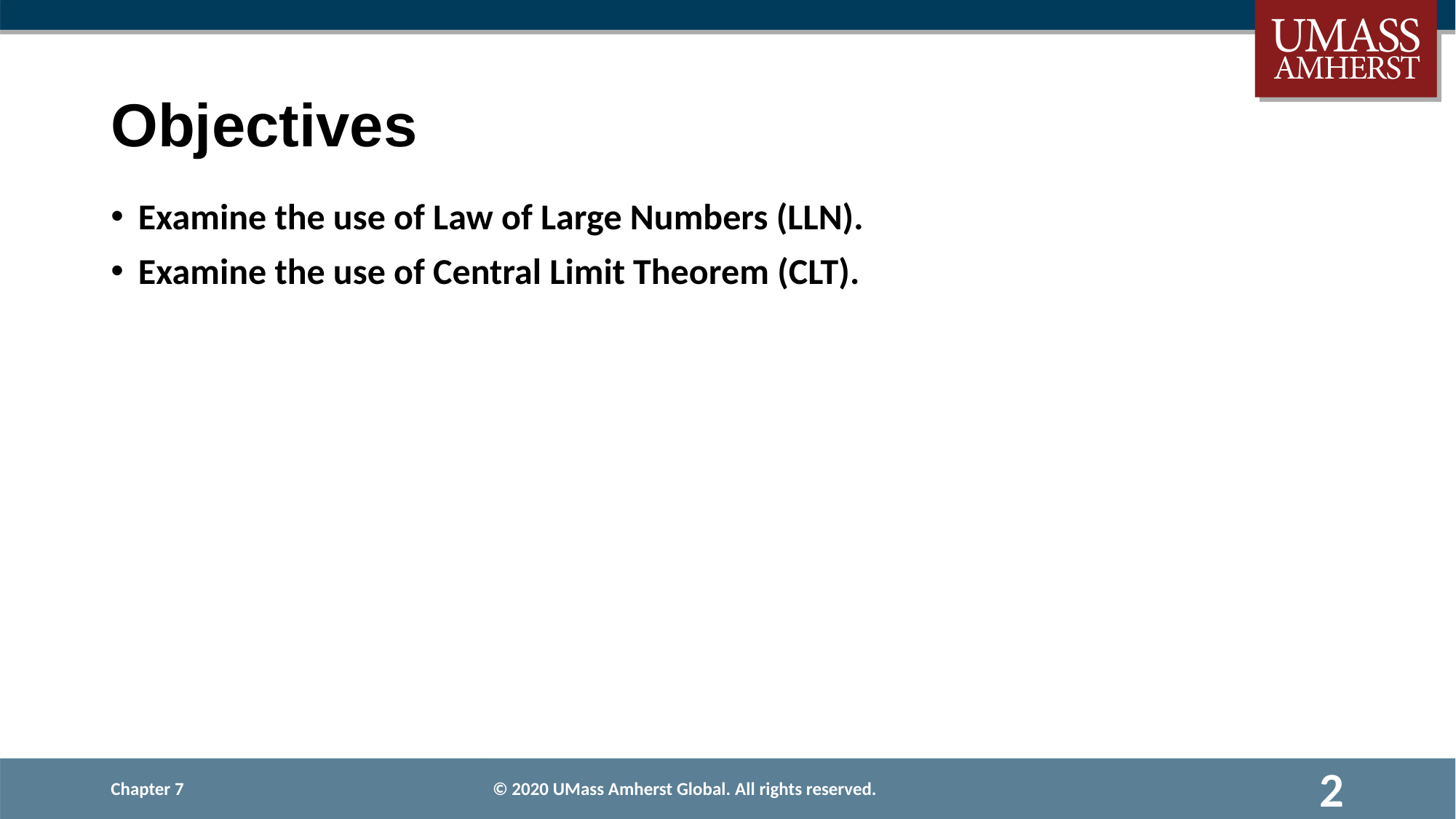

# Objectives
Examine the use of Law of Large Numbers (LLN).
Examine the use of Central Limit Theorem (CLT).
Chapter 7
2
© 2020 UMass Amherst Global. All rights reserved.